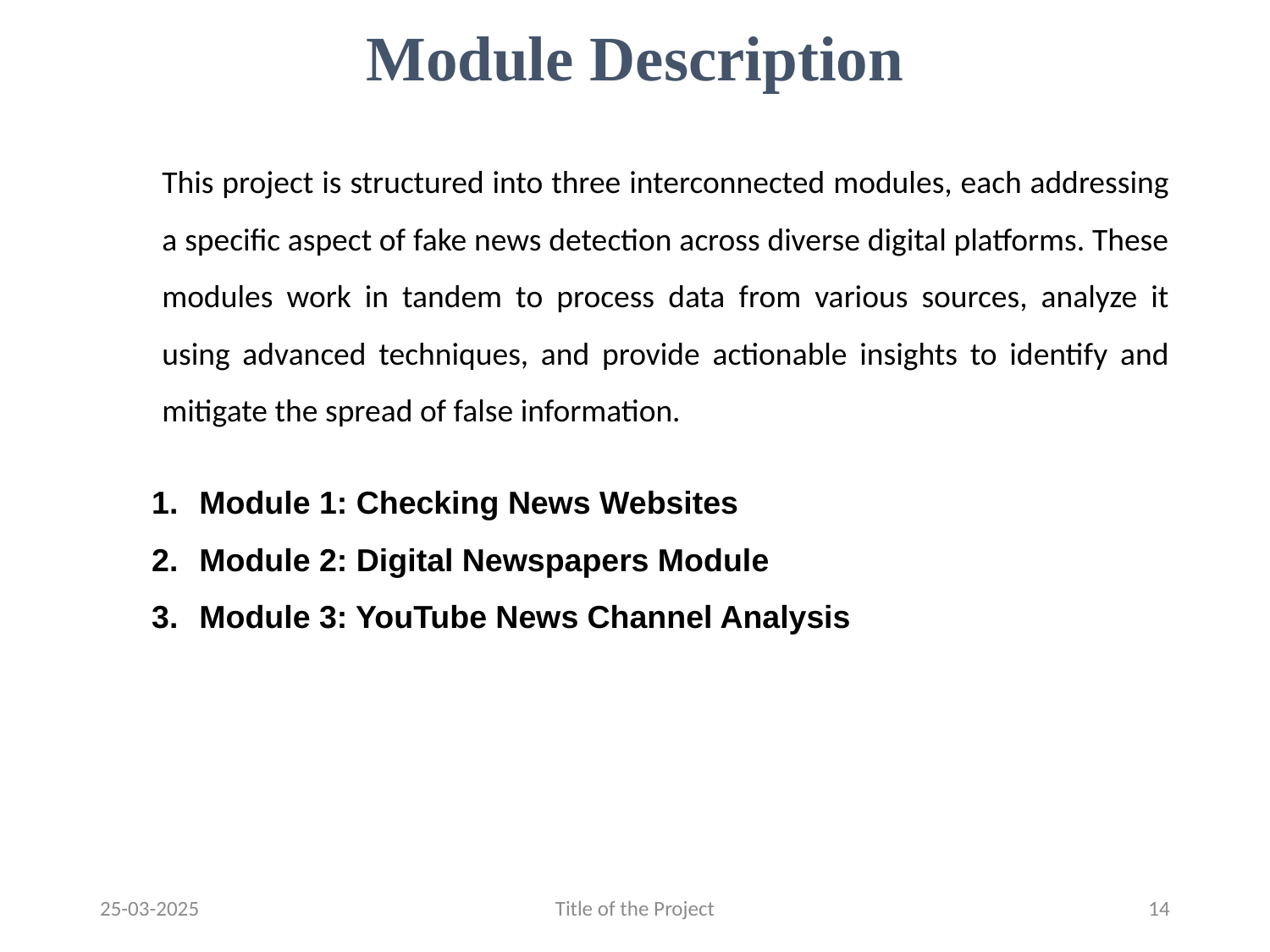

# Module Description
This project is structured into three interconnected modules, each addressing a specific aspect of fake news detection across diverse digital platforms. These modules work in tandem to process data from various sources, analyze it using advanced techniques, and provide actionable insights to identify and mitigate the spread of false information.

Module 1: Checking News Websites
Module 2: Digital Newspapers Module
Module 3: YouTube News Channel Analysis
25-03-2025
Title of the Project
14